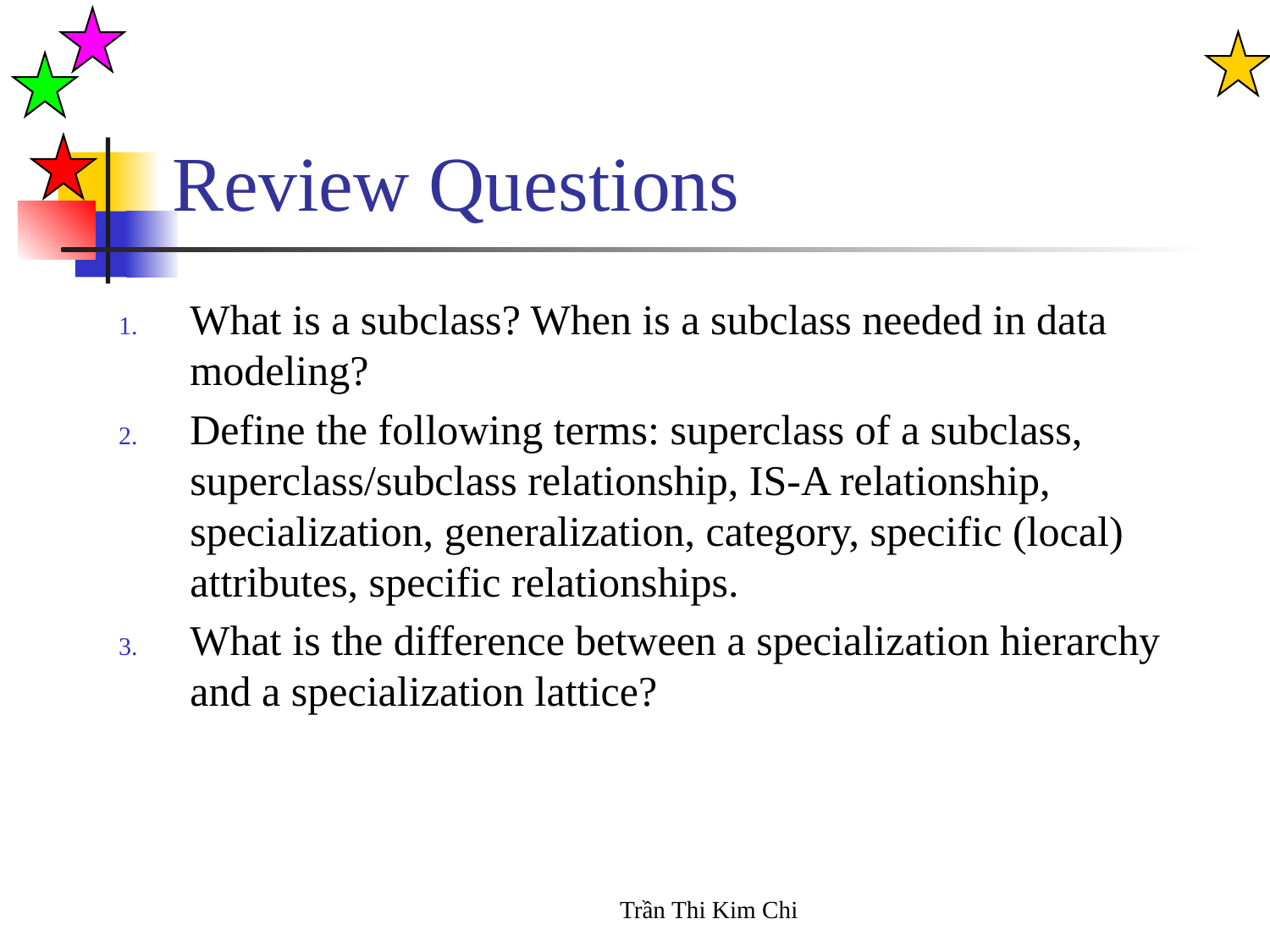

# Review Questions
What is a subclass? When is a subclass needed in data modeling?
Define the following terms: superclass of a subclass, superclass/subclass relationship, IS-A relationship, specialization, generalization, category, specific (local) attributes, specific relationships.
What is the difference between a specialization hierarchy and a specialization lattice?
Trần Thi Kim Chi